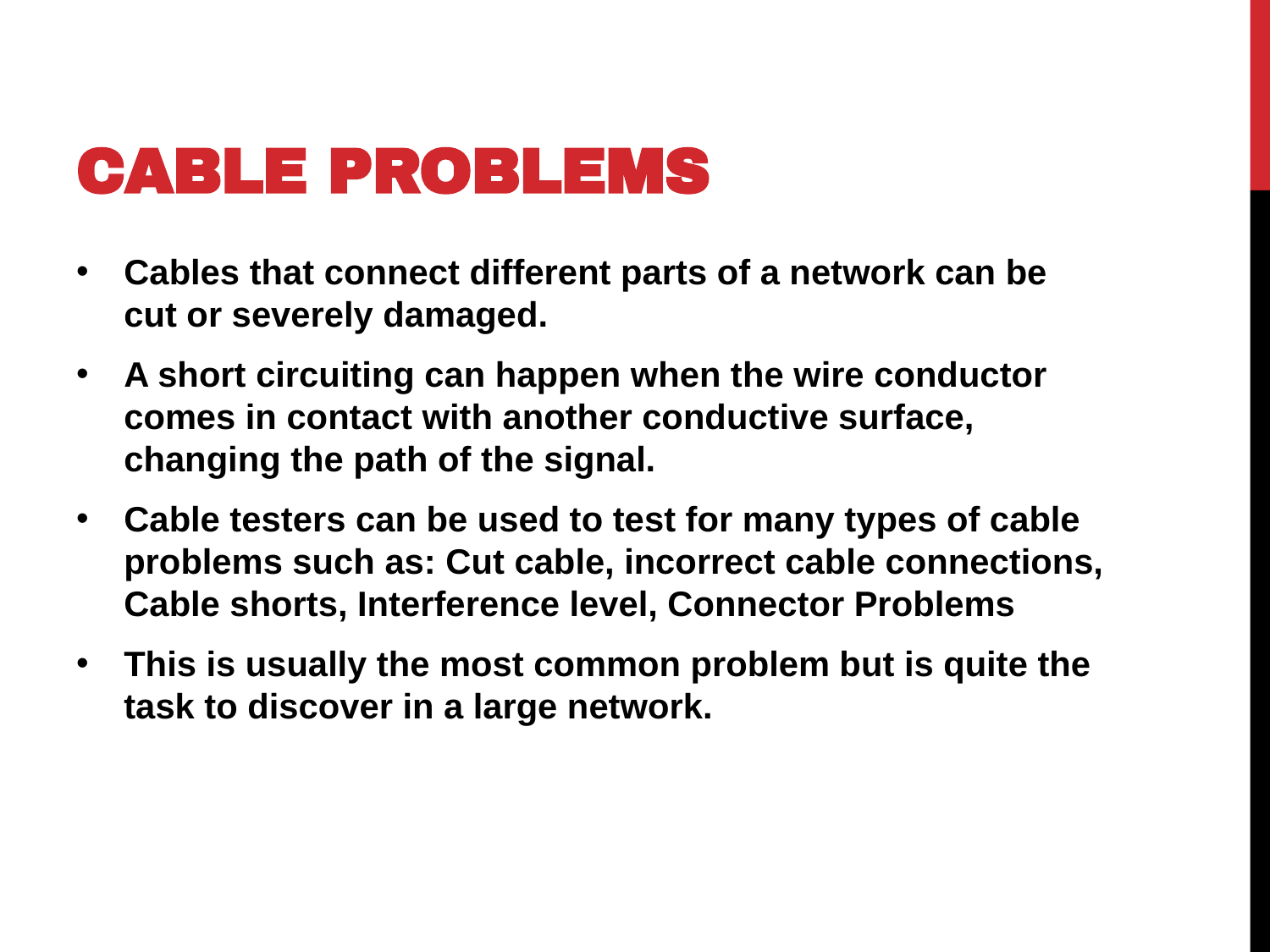

# Cable Problems
Cables that connect different parts of a network can be cut or severely damaged.
A short circuiting can happen when the wire conductor comes in contact with another conductive surface, changing the path of the signal.
Cable testers can be used to test for many types of cable problems such as: Cut cable, incorrect cable connections, Cable shorts, Interference level, Connector Problems
This is usually the most common problem but is quite the task to discover in a large network.